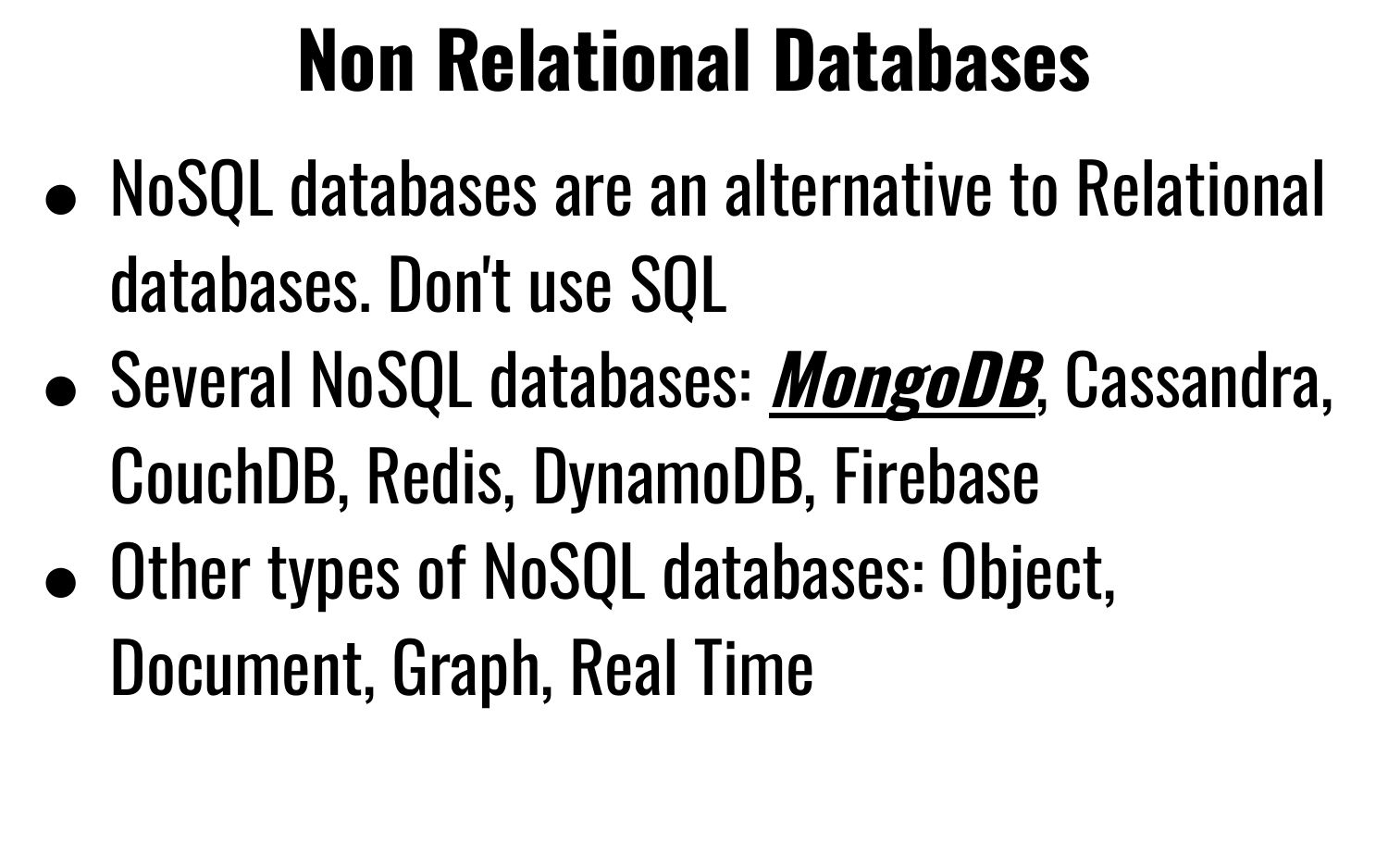

# Non Relational Databases
NoSQL databases are an alternative to Relational databases. Don't use SQL
Several NoSQL databases: MongoDB, Cassandra, CouchDB, Redis, DynamoDB, Firebase
Other types of NoSQL databases: Object, Document, Graph, Real Time